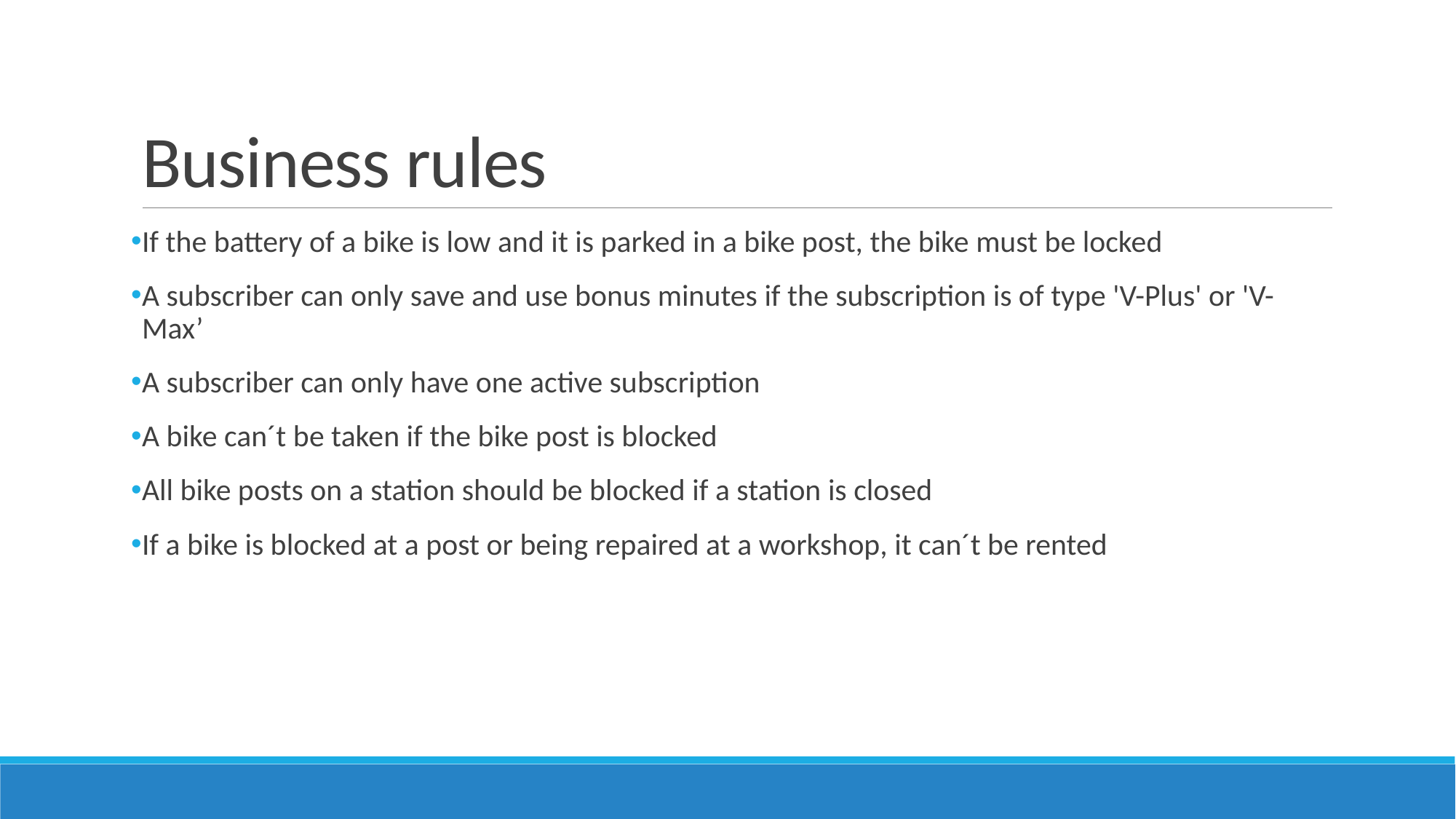

# Business rules
If the battery of a bike is low and it is parked in a bike post, the bike must be locked
A subscriber can only save and use bonus minutes if the subscription is of type 'V-Plus' or 'V-Max’
A subscriber can only have one active subscription
A bike can´t be taken if the bike post is blocked
All bike posts on a station should be blocked if a station is closed
If a bike is blocked at a post or being repaired at a workshop, it can´t be rented